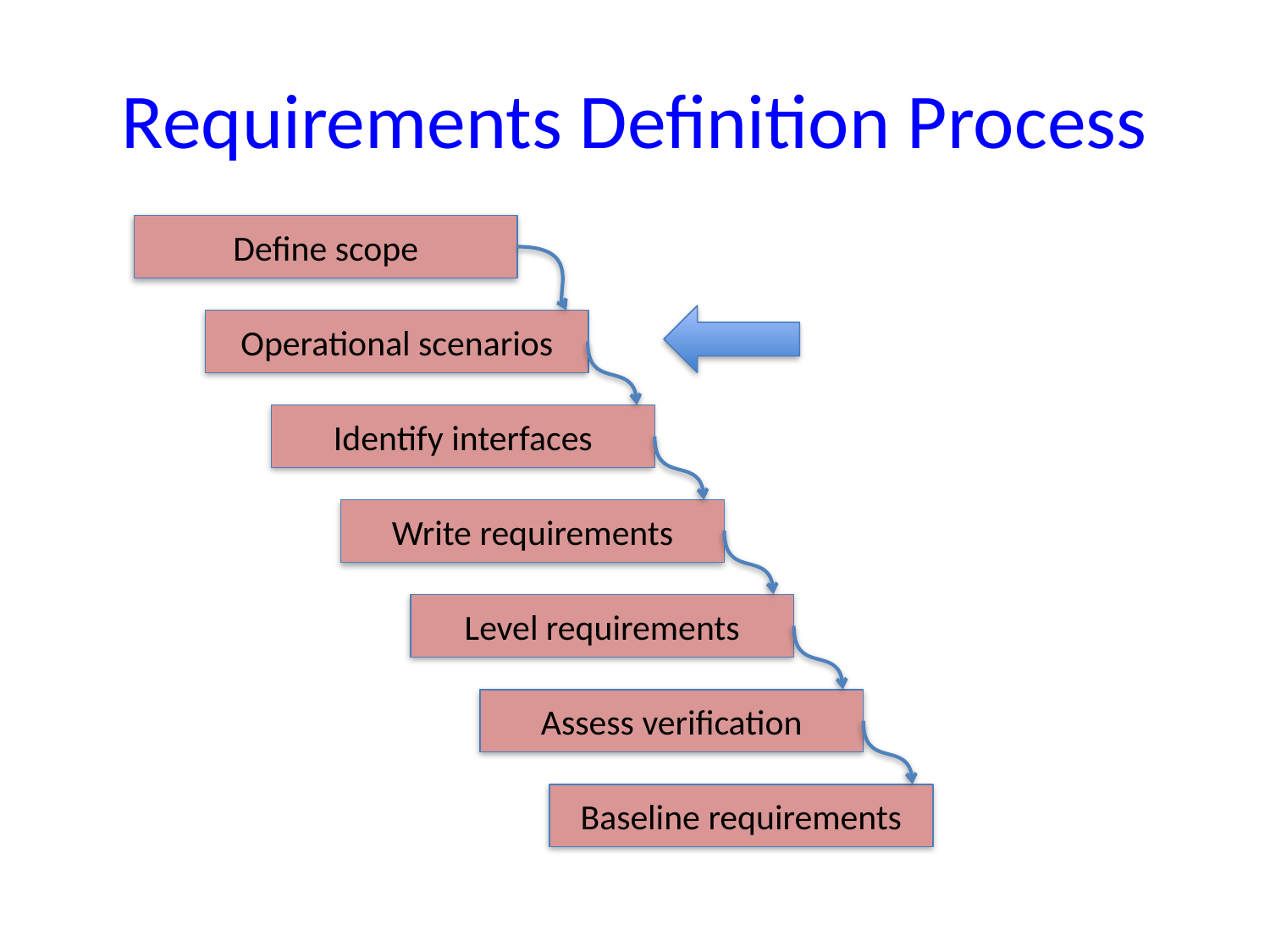

# Requirements Definition Process
Define scope

Operational scenarios
Identify interfaces
Write requirements
Level requirements
Assess verification
Baseline requirements